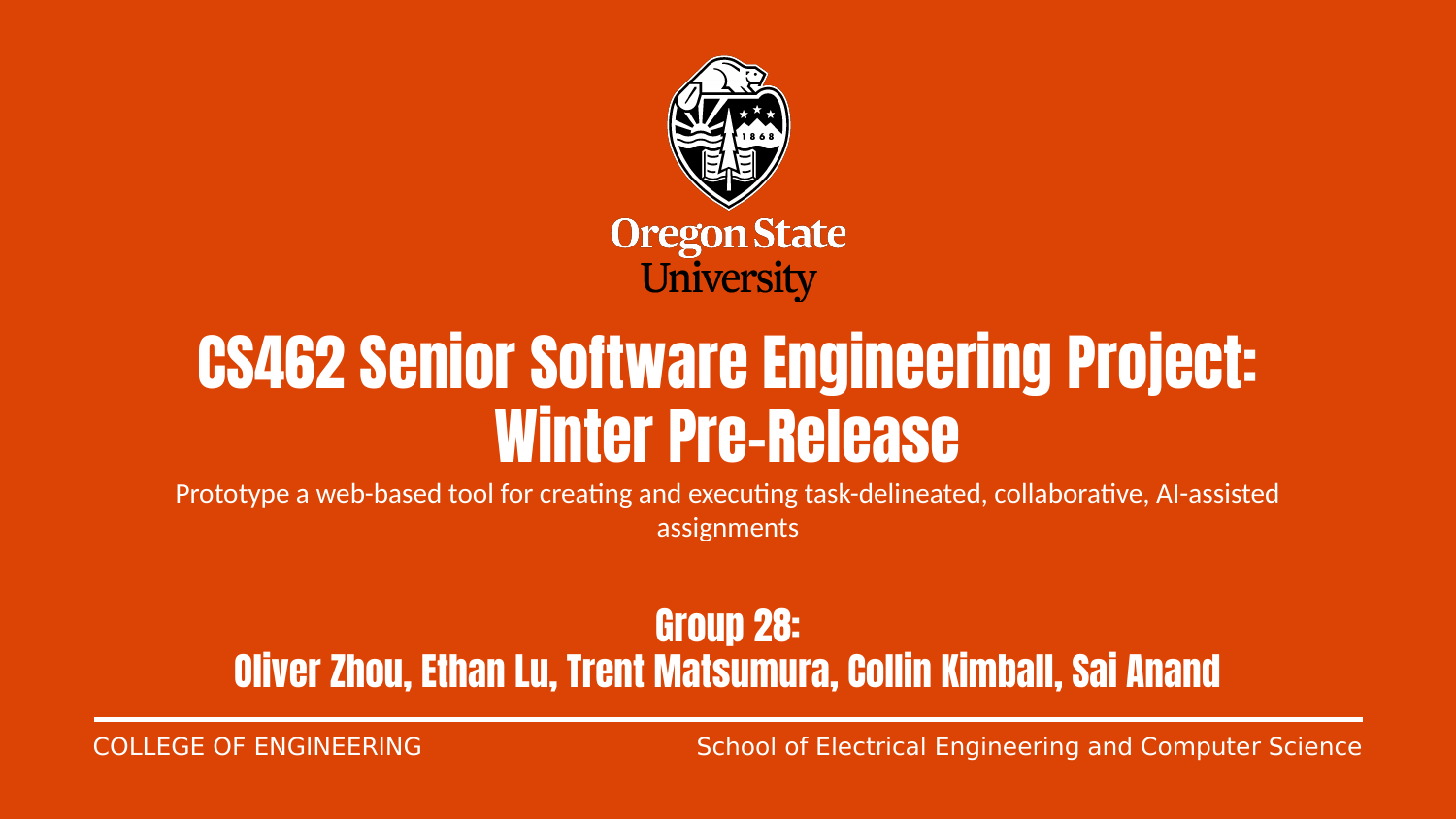

# CS462 Senior Software Engineering Project: Winter Pre-Release Prototype a web-based tool for creating and executing task-delineated, collaborative, AI-assisted assignments

Group 28:
Oliver Zhou, Ethan Lu, Trent Matsumura, Collin Kimball, Sai Anand